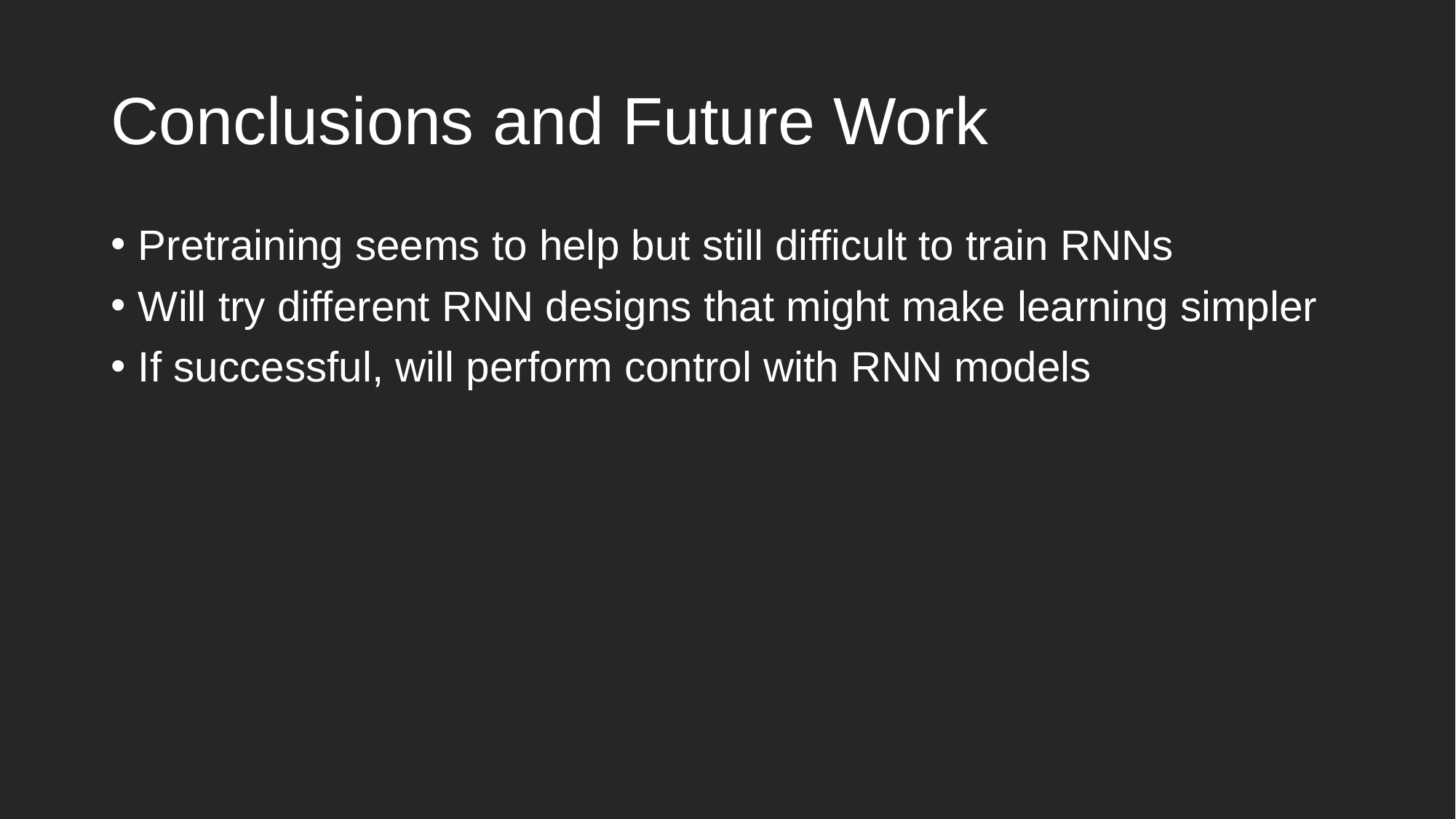

# Conclusions and Future Work
Pretraining seems to help but still difficult to train RNNs
Will try different RNN designs that might make learning simpler
If successful, will perform control with RNN models